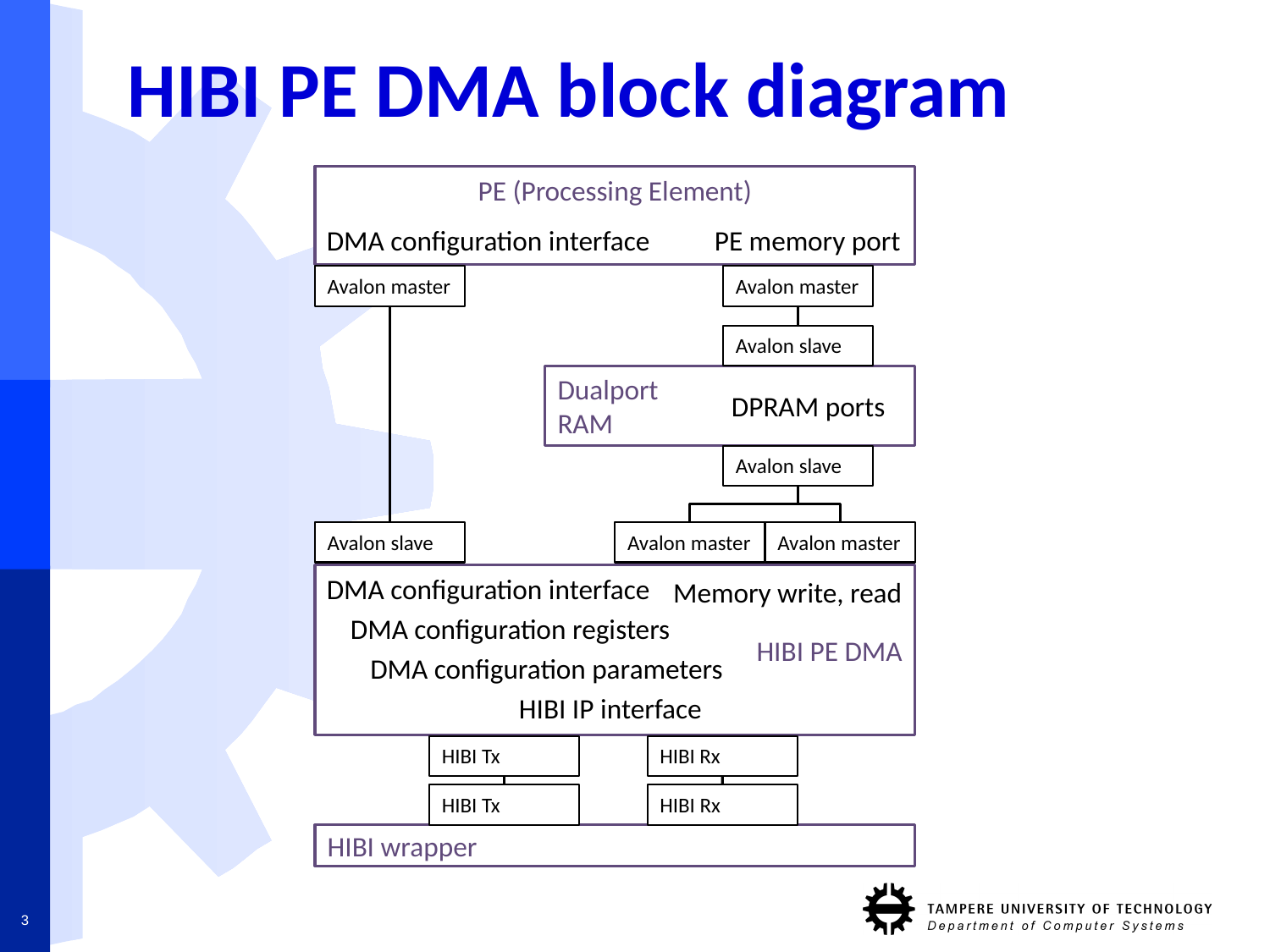

# HIBI PE DMA block diagram
PE (Processing Element)
DMA configuration interface
PE memory port
Avalon master
Avalon master
Avalon slave
Dualport
RAM
DPRAM ports
Avalon slave
Avalon slave
Avalon master
Avalon master
DMA configuration interface
HIBI PE DMA
Memory write, read
DMA configuration registers
DMA configuration parameters
HIBI IP interface
HIBI Tx
HIBI Rx
HIBI Tx
HIBI Rx
HIBI wrapper
3